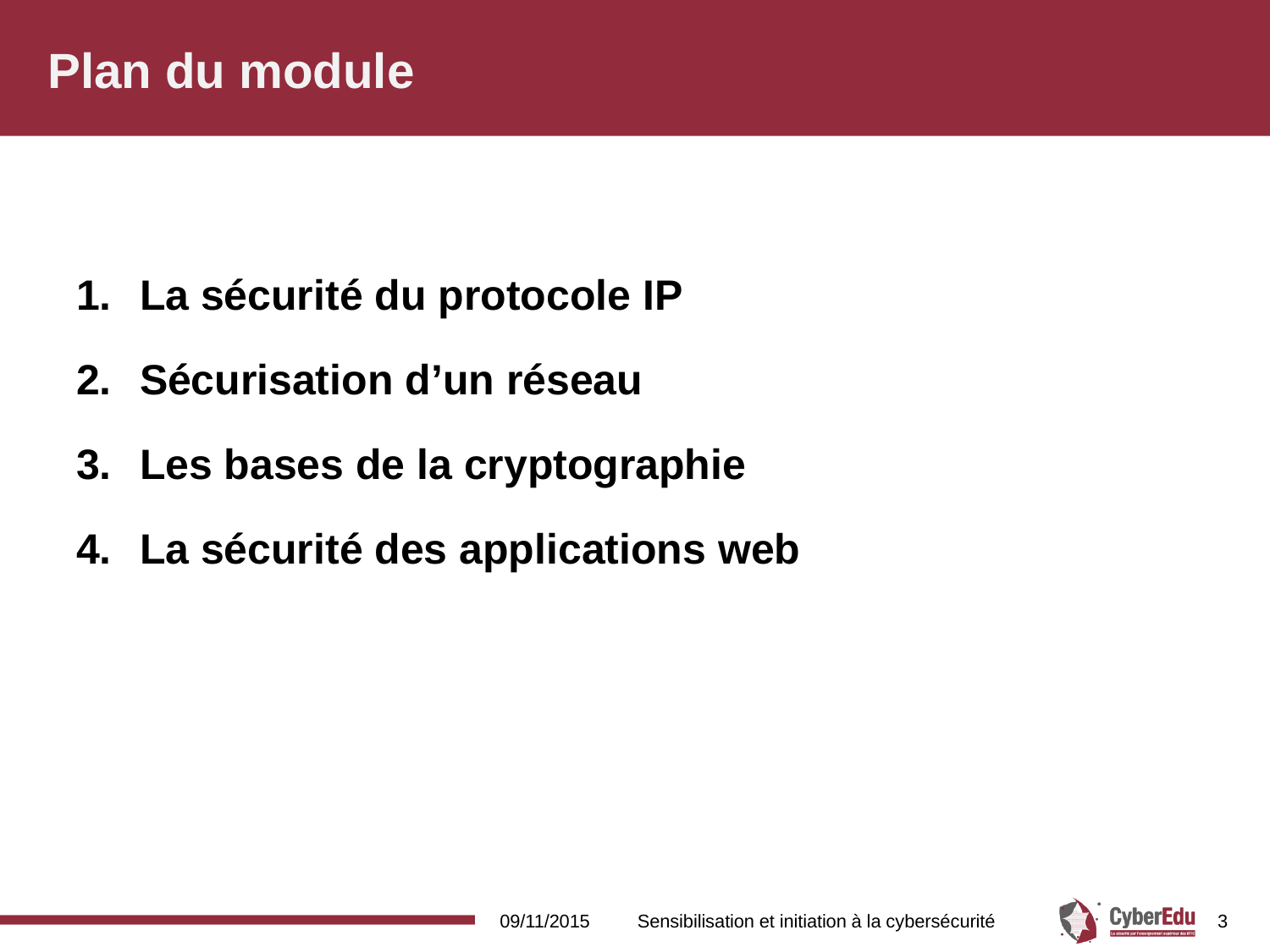

# Plan du module
La sécurité du protocole IP
Sécurisation d’un réseau
Les bases de la cryptographie
La sécurité des applications web

09/11/2015
Sensibilisation et initiation à la cybersécurité
3